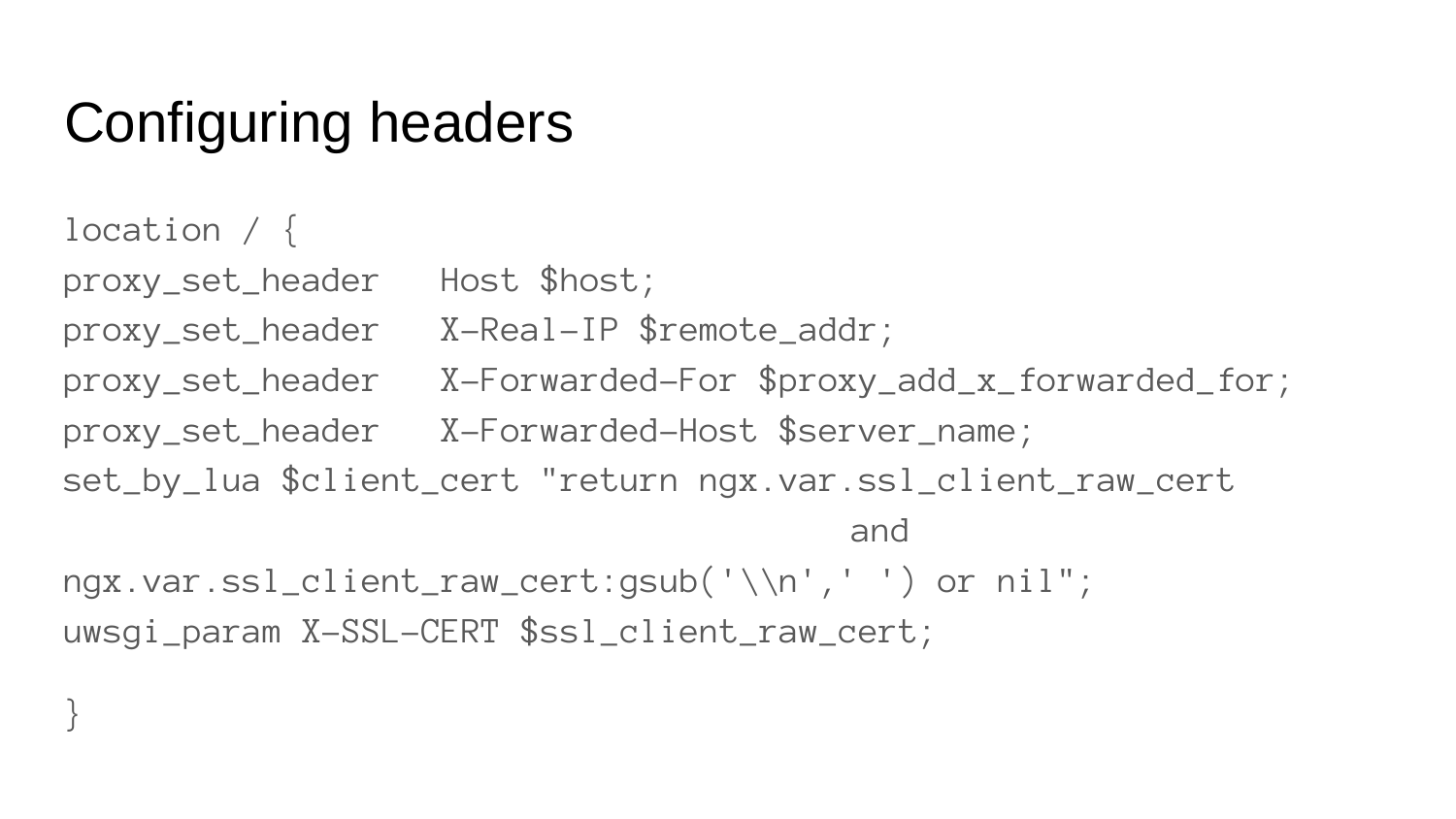

# Configuring headers
location / {
proxy_set_header   Host $host;
proxy_set_header   X-Real-IP $remote_addr;
proxy_set_header   X-Forwarded-For $proxy_add_x_forwarded_for;
proxy_set_header   X-Forwarded-Host $server_name;
set_by_lua $client_cert "return ngx.var.ssl_client_raw_cert
					   and ngx.var.ssl_client_raw_cert:gsub('\\n',' ') or nil";
uwsgi_param X-SSL-CERT $ssl_client_raw_cert;
}